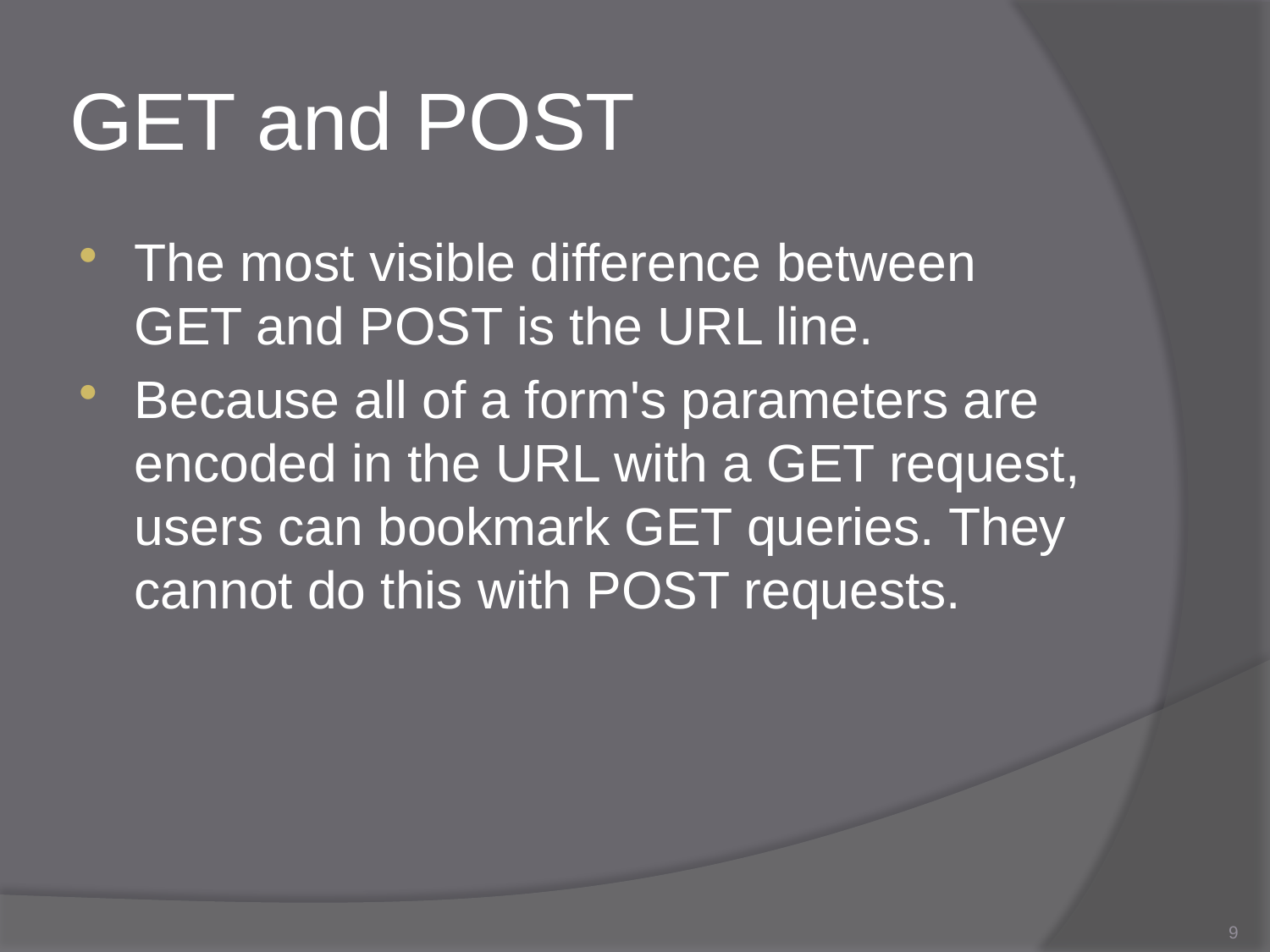

# GET and POST
The most visible difference between GET and POST is the URL line.
Because all of a form's parameters are encoded in the URL with a GET request, users can bookmark GET queries. They cannot do this with POST requests.

9